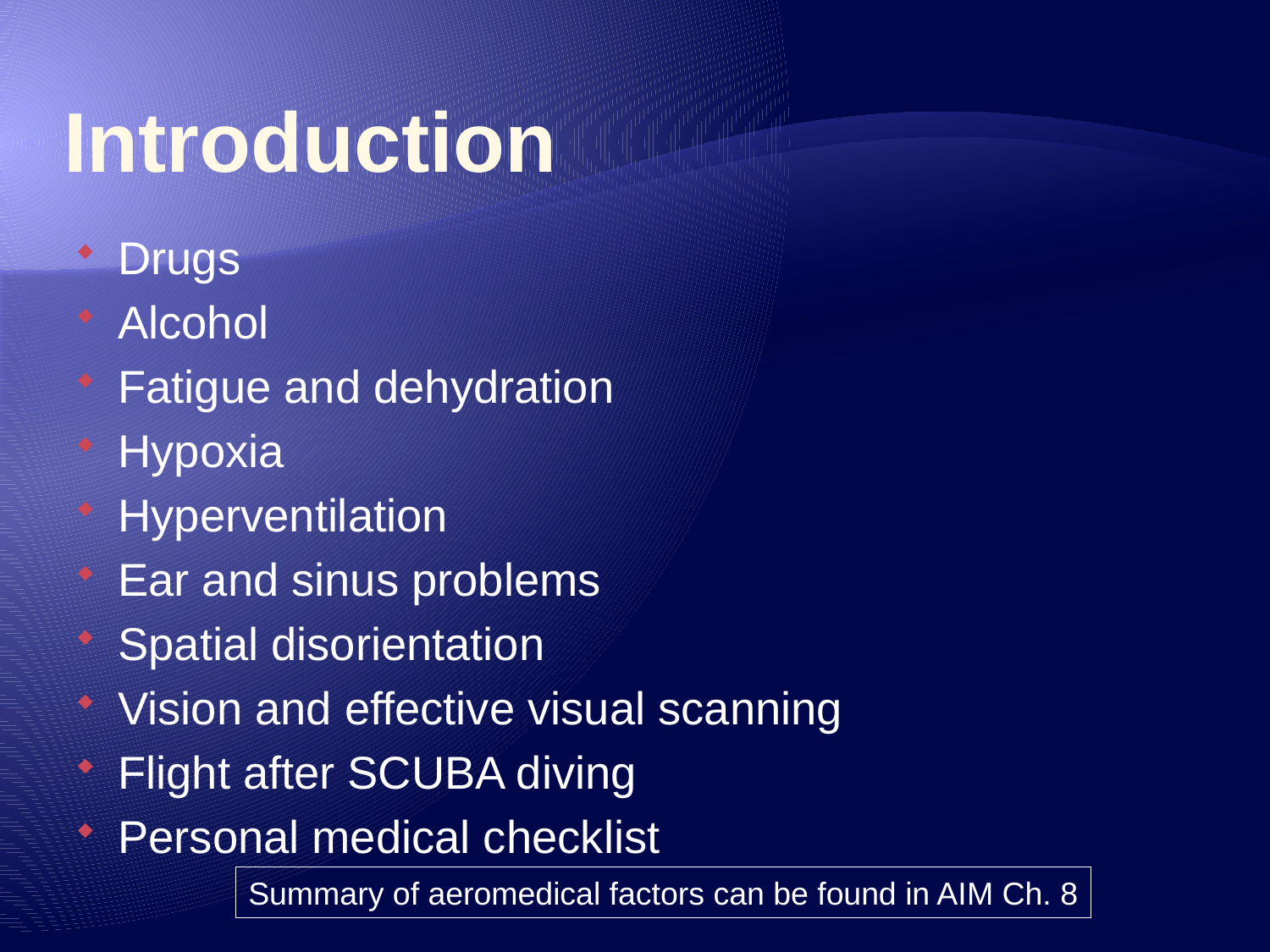

# Introduction
Drugs
Alcohol
Fatigue and dehydration
Hypoxia
Hyperventilation
Ear and sinus problems
Spatial disorientation
Vision and effective visual scanning
Flight after SCUBA diving
Personal medical checklist

Summary of aeromedical factors can be found in AIM Ch. 8